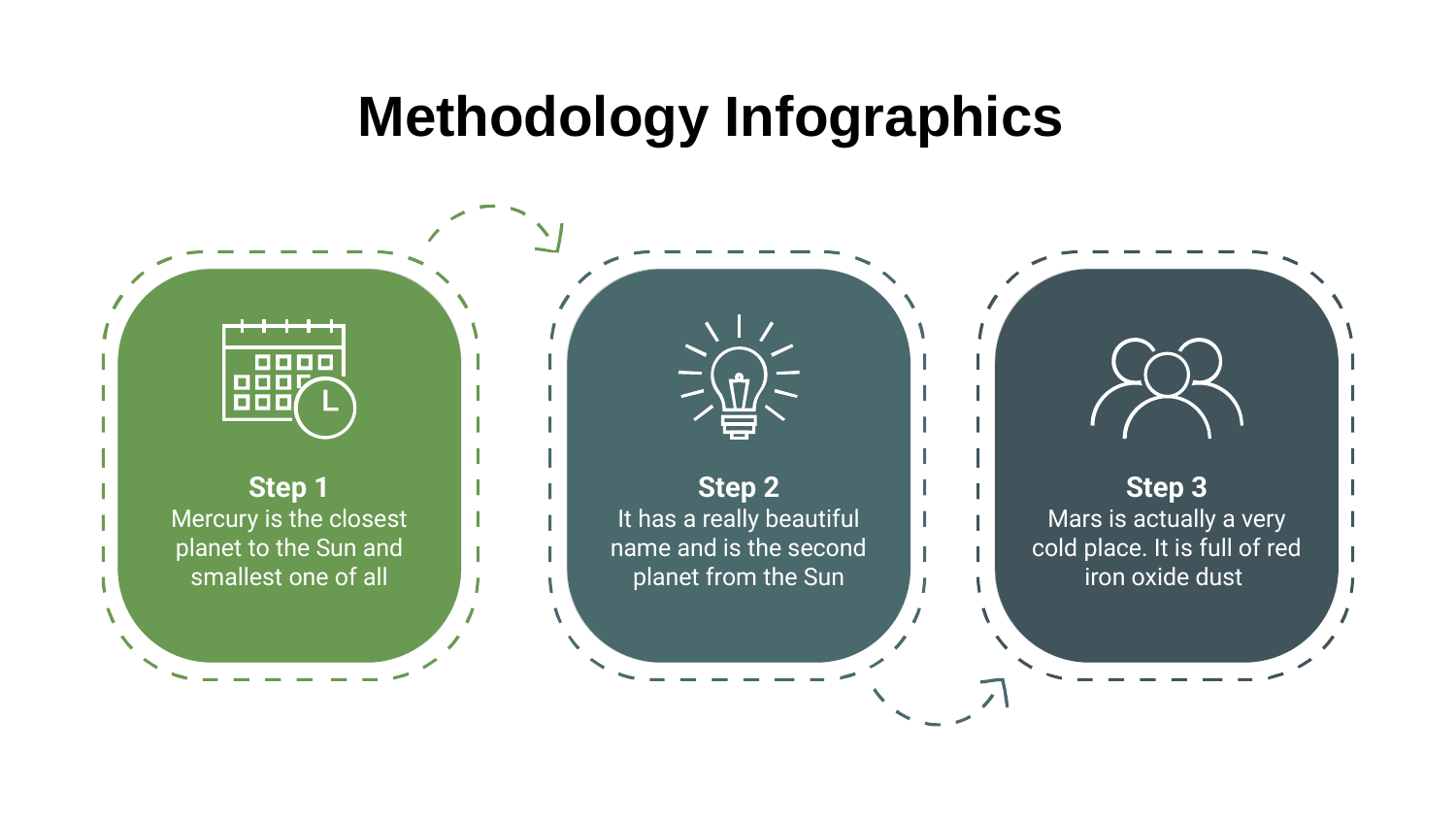

# Methodology Infographics

Step 1
Step 2
Step 3
Mercury is the closest planet to the Sun and smallest one of all
It has a really beautiful name and is the second planet from the Sun
Mars is actually a very cold place. It is full of red iron oxide dust